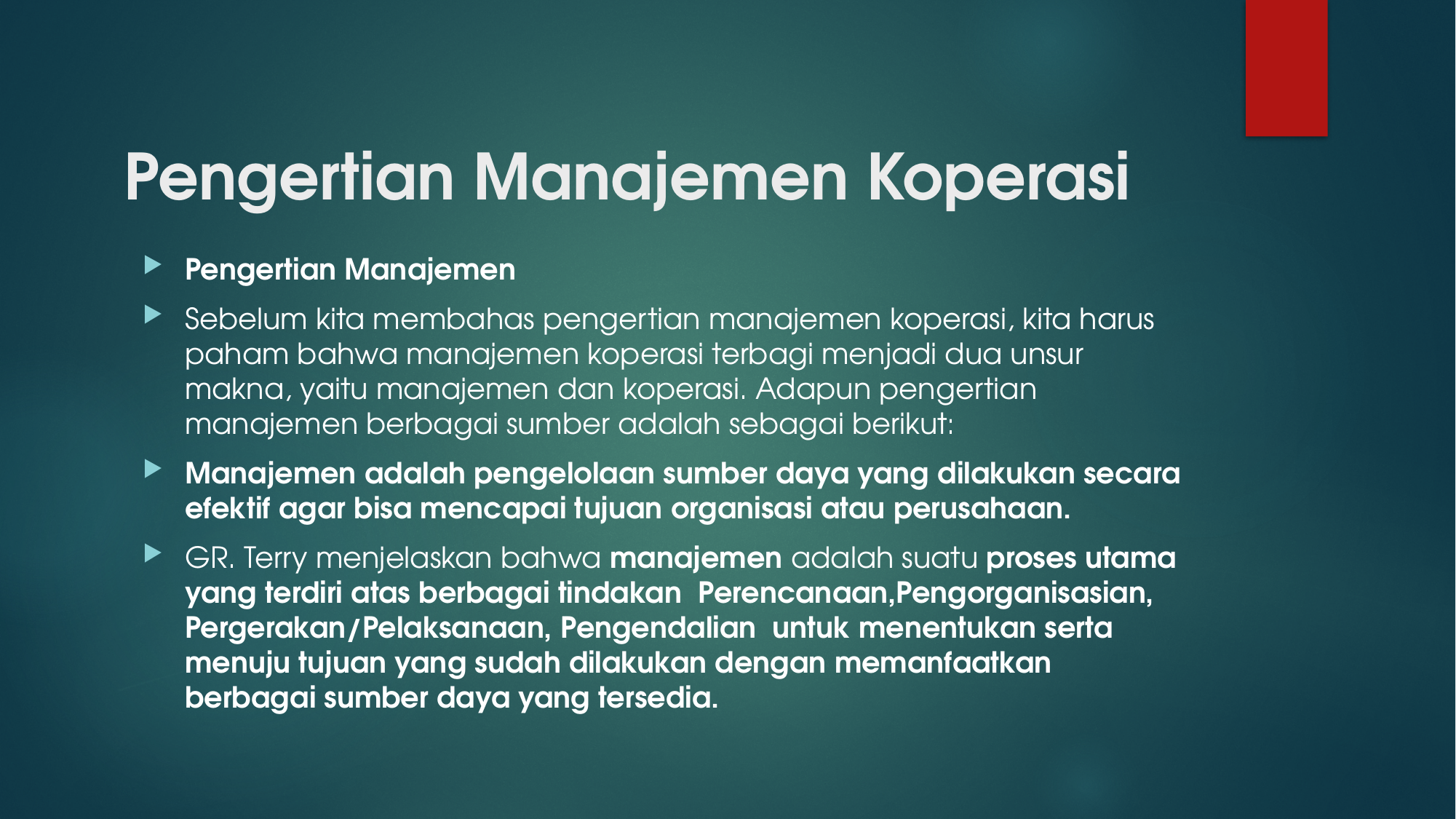

# Pengertian Manajemen Koperasi
Pengertian Manajemen
Sebelum kita membahas pengertian manajemen koperasi, kita harus paham bahwa manajemen koperasi terbagi menjadi dua unsur makna, yaitu manajemen dan koperasi. Adapun pengertian manajemen berbagai sumber adalah sebagai berikut:
Manajemen adalah pengelolaan sumber daya yang dilakukan secara efektif agar bisa mencapai tujuan organisasi atau perusahaan.
GR. Terry menjelaskan bahwa manajemen adalah suatu proses utama yang terdiri atas berbagai tindakan  Perencanaan,Pengorganisasian, Pergerakan/Pelaksanaan, Pengendalian  untuk menentukan serta menuju tujuan yang sudah dilakukan dengan memanfaatkan berbagai sumber daya yang tersedia.